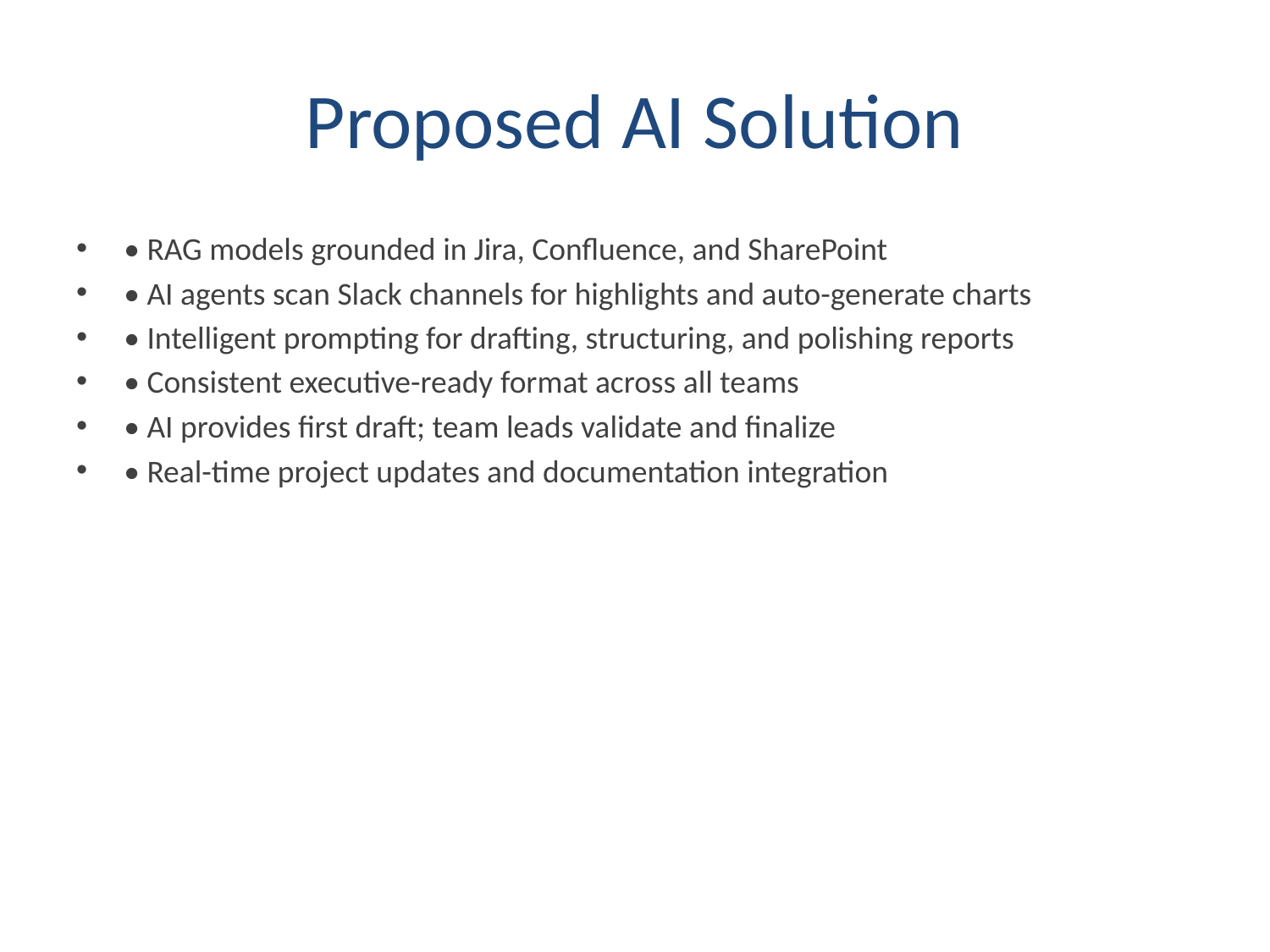

# Proposed AI Solution
• RAG models grounded in Jira, Confluence, and SharePoint
• AI agents scan Slack channels for highlights and auto-generate charts
• Intelligent prompting for drafting, structuring, and polishing reports
• Consistent executive-ready format across all teams
• AI provides first draft; team leads validate and finalize
• Real-time project updates and documentation integration